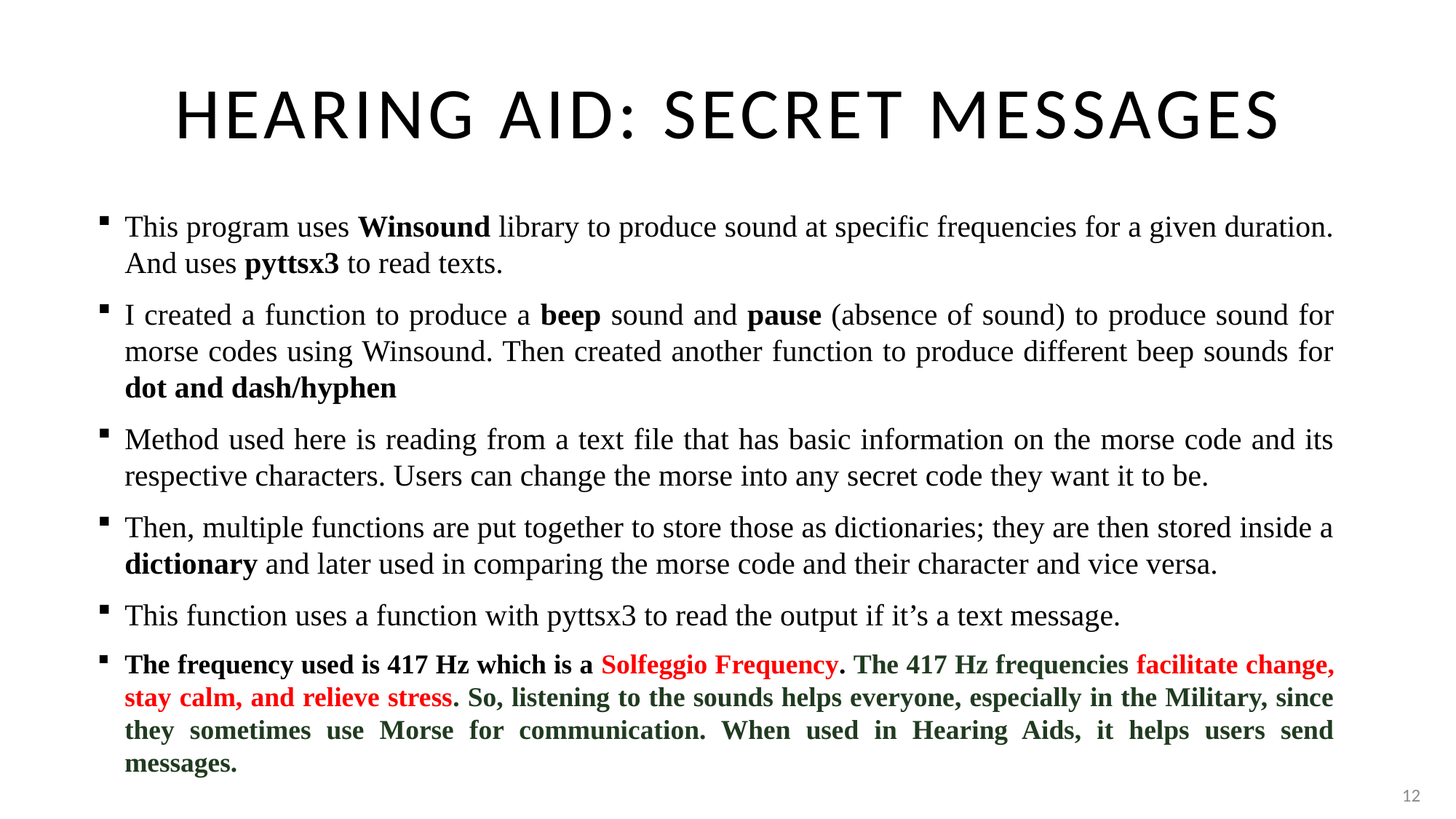

# Hearing aid: Secret messages
This program uses Winsound library to produce sound at specific frequencies for a given duration. And uses pyttsx3 to read texts.
I created a function to produce a beep sound and pause (absence of sound) to produce sound for morse codes using Winsound. Then created another function to produce different beep sounds for dot and dash/hyphen
Method used here is reading from a text file that has basic information on the morse code and its respective characters. Users can change the morse into any secret code they want it to be.
Then, multiple functions are put together to store those as dictionaries; they are then stored inside a dictionary and later used in comparing the morse code and their character and vice versa.
This function uses a function with pyttsx3 to read the output if it’s a text message.
The frequency used is 417 Hz which is a Solfeggio Frequency. The 417 Hz frequencies facilitate change, stay calm, and relieve stress. So, listening to the sounds helps everyone, especially in the Military, since they sometimes use Morse for communication. When used in Hearing Aids, it helps users send messages.
12